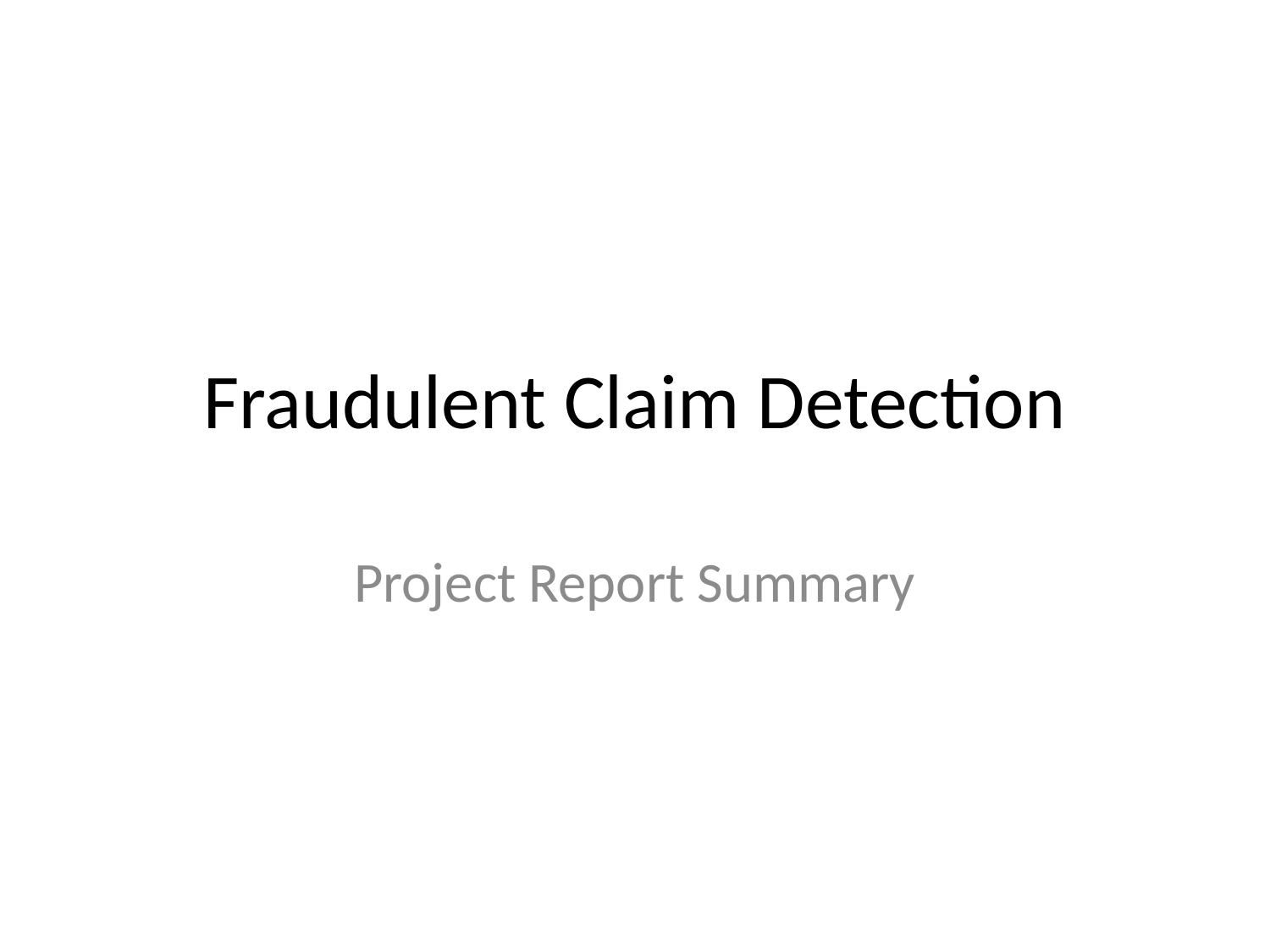

# Fraudulent Claim Detection
Project Report Summary